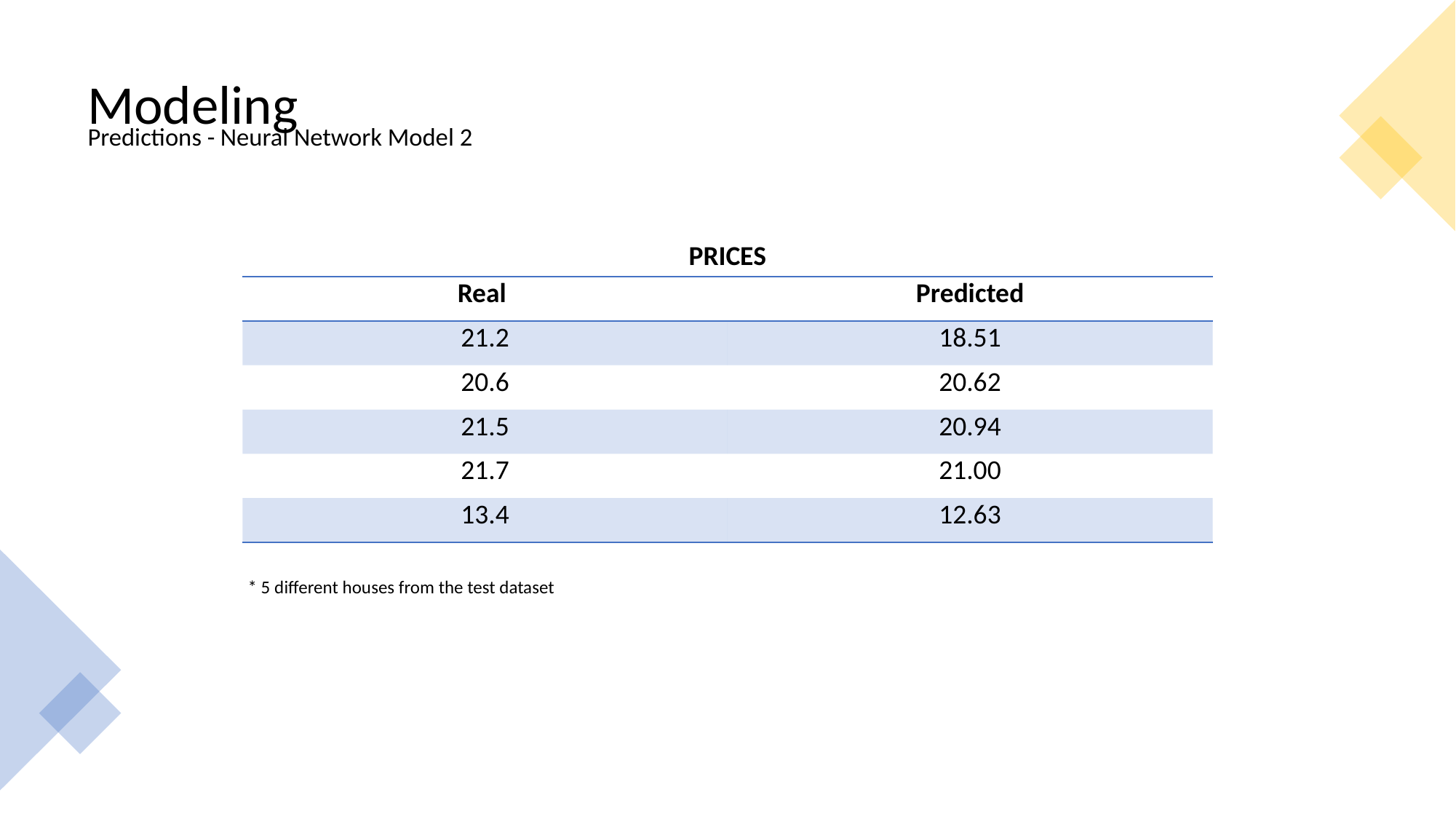

Modeling
Predictions - Neural Network Model 2

PRICES
| Real | Predicted |
| --- | --- |
| 21.2 | 18.51 |
| 20.6 | 20.62 |
| 21.5 | 20.94 |
| 21.7 | 21.00 |
| 13.4 | 12.63 |

* 5 different houses from the test dataset